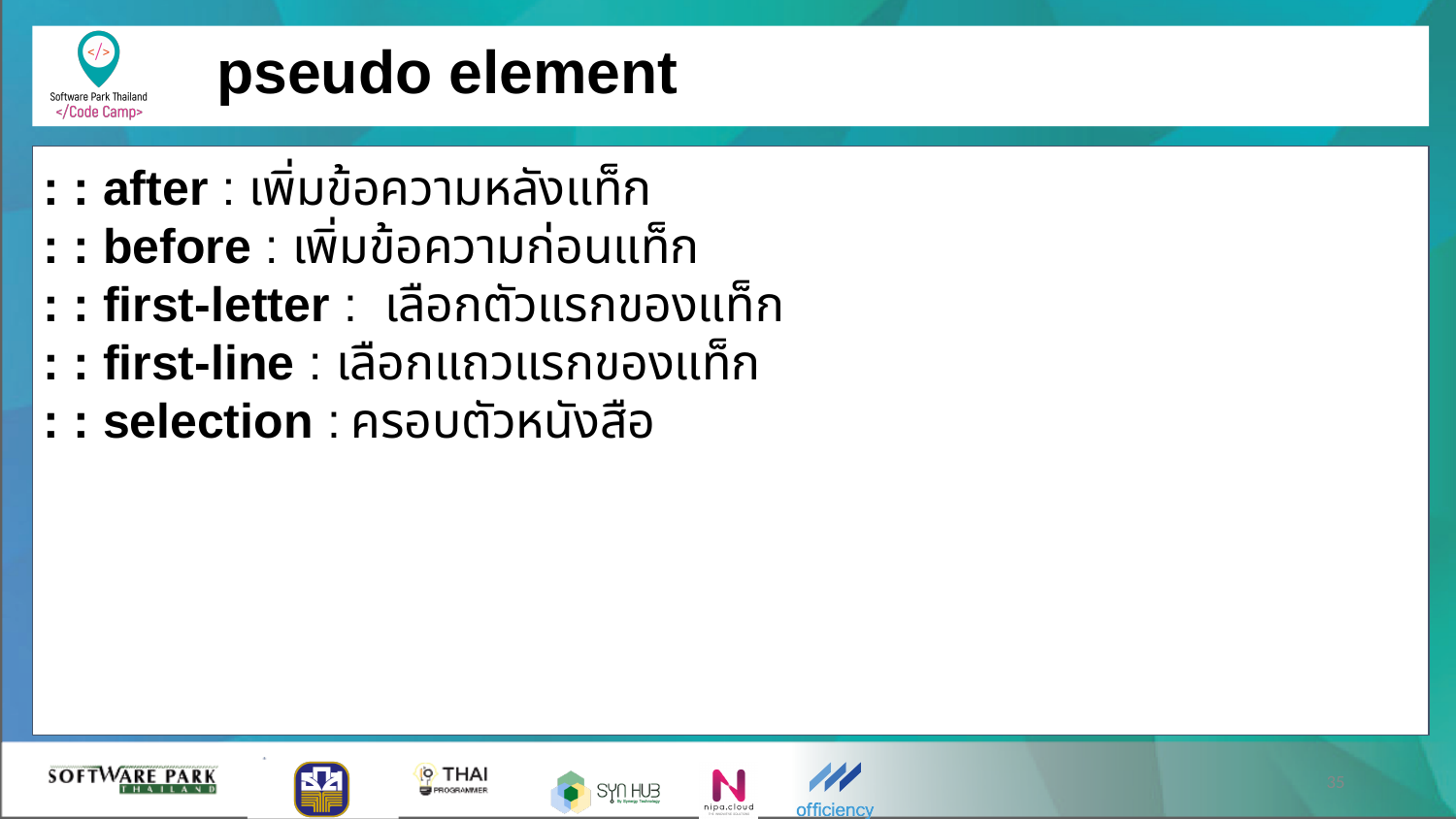

# pseudo element
: : after : เพิ่มข้อความหลังแท็ก
: : before : เพิ่มข้อความก่อนแท็ก
: : first-letter :  เลือกตัวแรกของแท็ก
: : first-line : เลือกแถวแรกของแท็ก
: : selection : ครอบตัวหนังสือ
35